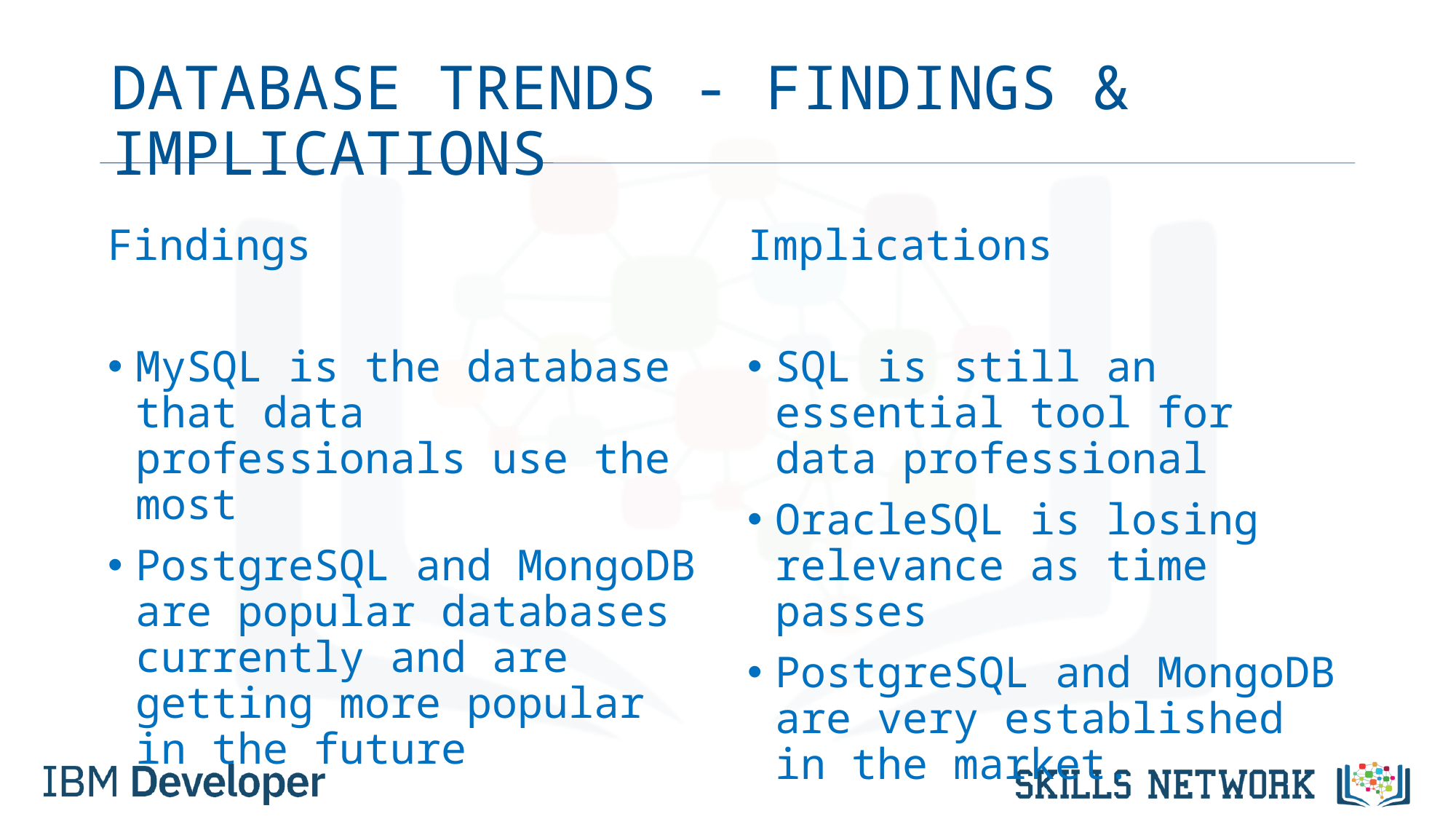

# DATABASE TRENDS - FINDINGS & IMPLICATIONS
Findings

MySQL is the database that data professionals use the most
PostgreSQL and MongoDB are popular databases currently and are getting more popular in the future

Implications

SQL is still an essential tool for data professional
OracleSQL is losing relevance as time passes
PostgreSQL and MongoDB are very established in the market.